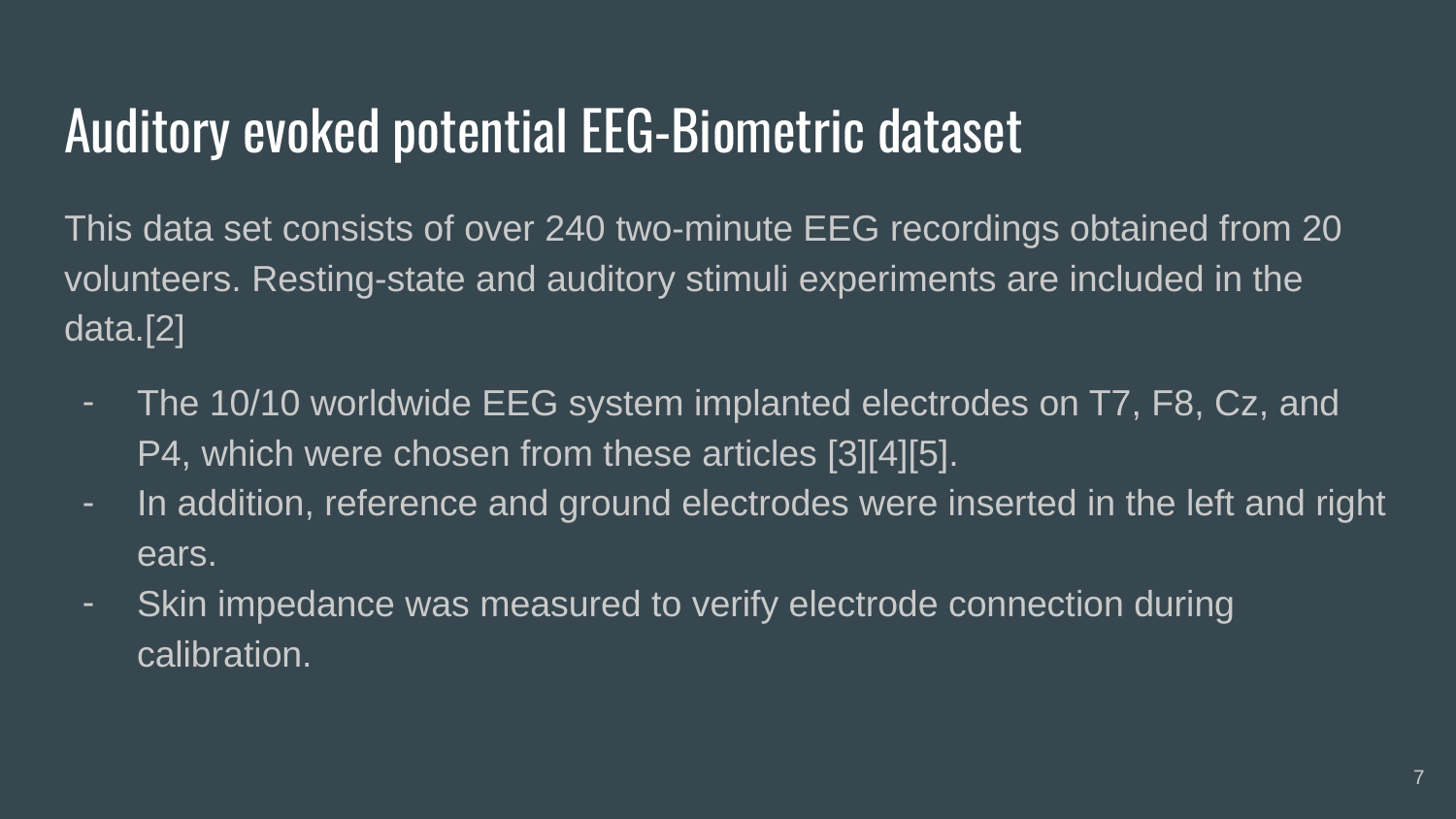

# Auditory evoked potential EEG-Biometric dataset
This data set consists of over 240 two-minute EEG recordings obtained from 20 volunteers. Resting-state and auditory stimuli experiments are included in the data.[2]
The 10/10 worldwide EEG system implanted electrodes on T7, F8, Cz, and P4, which were chosen from these articles [3][4][5].
In addition, reference and ground electrodes were inserted in the left and right ears.
Skin impedance was measured to verify electrode connection during calibration.
7